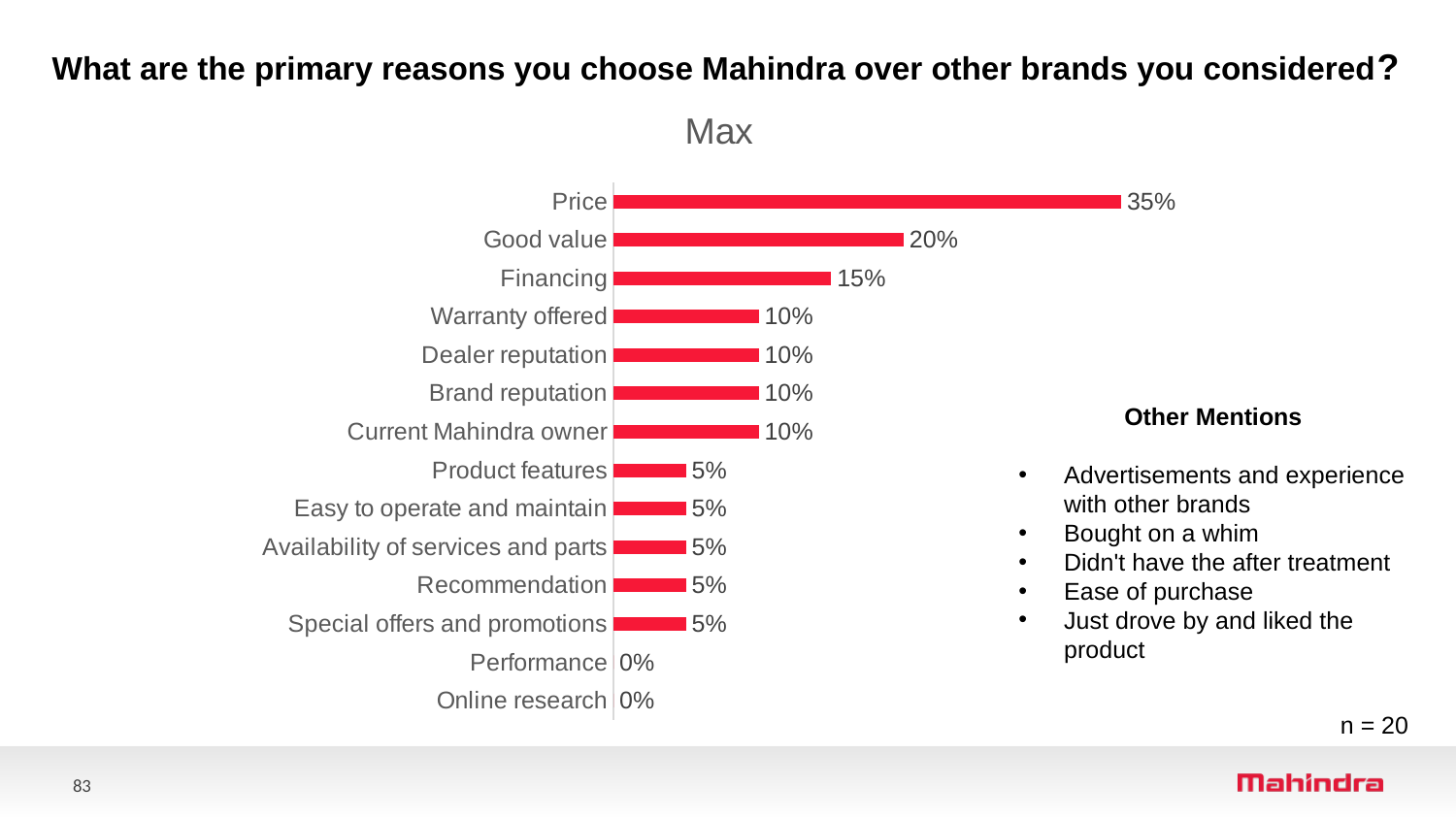

What are the primary reasons you choose Mahindra over other brands you considered?

### Chart: Max

| Category | Max
(n=20)  |
|---|---|
| Online research | 0.0 |
| Performance | 0.0 |
| Special offers and promotions | 0.05 |
| Recommendation | 0.05 |
| Availability of services and parts | 0.05 |
| Easy to operate and maintain | 0.05 |
| Product features | 0.05 |
| Current Mahindra owner | 0.1 |
| Brand reputation | 0.1 |
| Dealer reputation | 0.1 |
| Warranty offered | 0.1 |
| Financing | 0.15 |
| Good value | 0.2 |
| Price | 0.35 |
Other Mentions

Advertisements and experience with other brands
Bought on a whim
Didn't have the after treatment
Ease of purchase
Just drove by and liked the product
n = 20
83